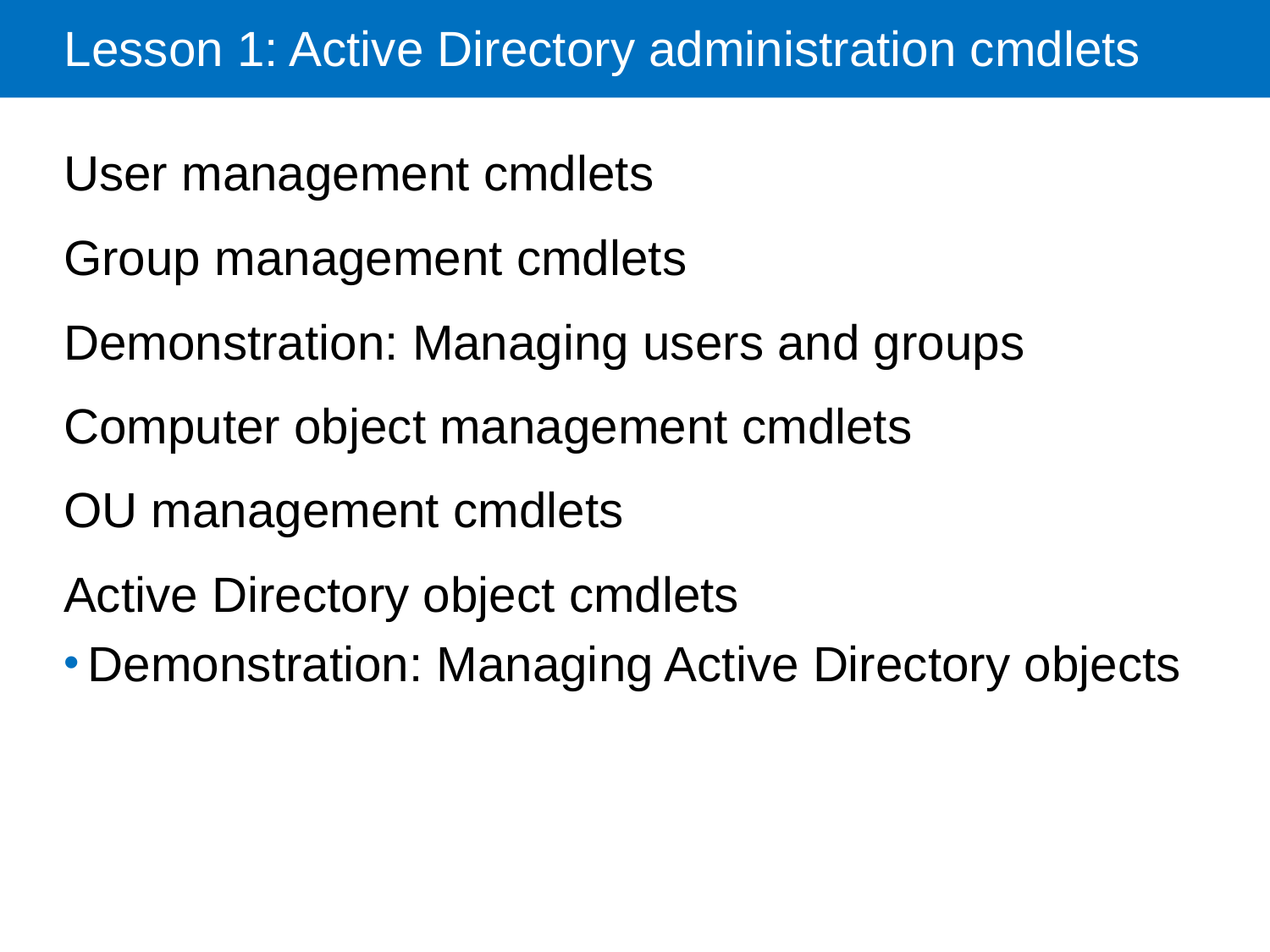

# Lesson 1: Active Directory administration cmdlets
User management cmdlets
Group management cmdlets
Demonstration: Managing users and groups
Computer object management cmdlets
OU management cmdlets
Active Directory object cmdlets
Demonstration: Managing Active Directory objects